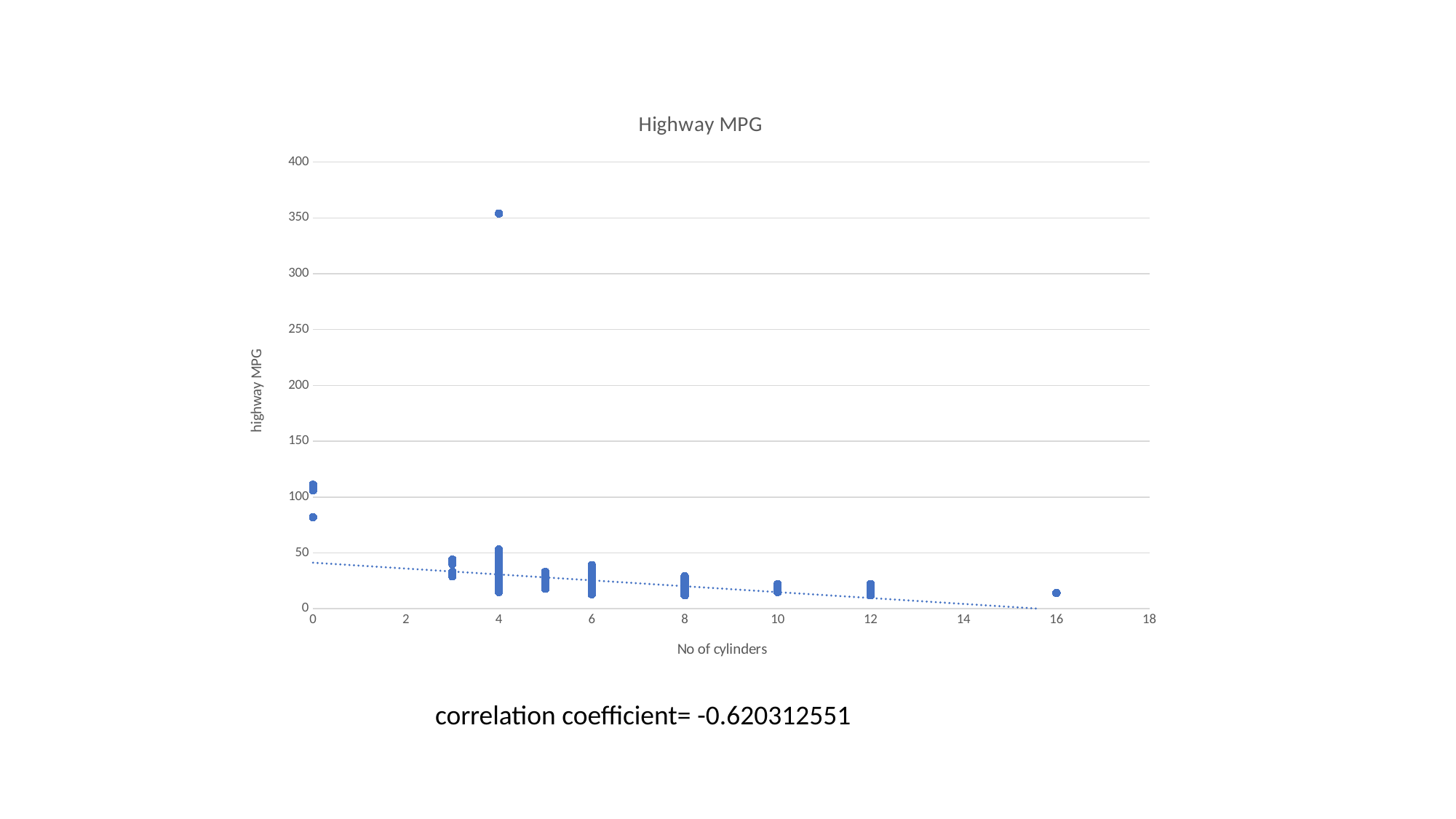

### Chart: Highway MPG

| Category | highway MPG |
|---|---|
correlation coefficient= -0.620312551